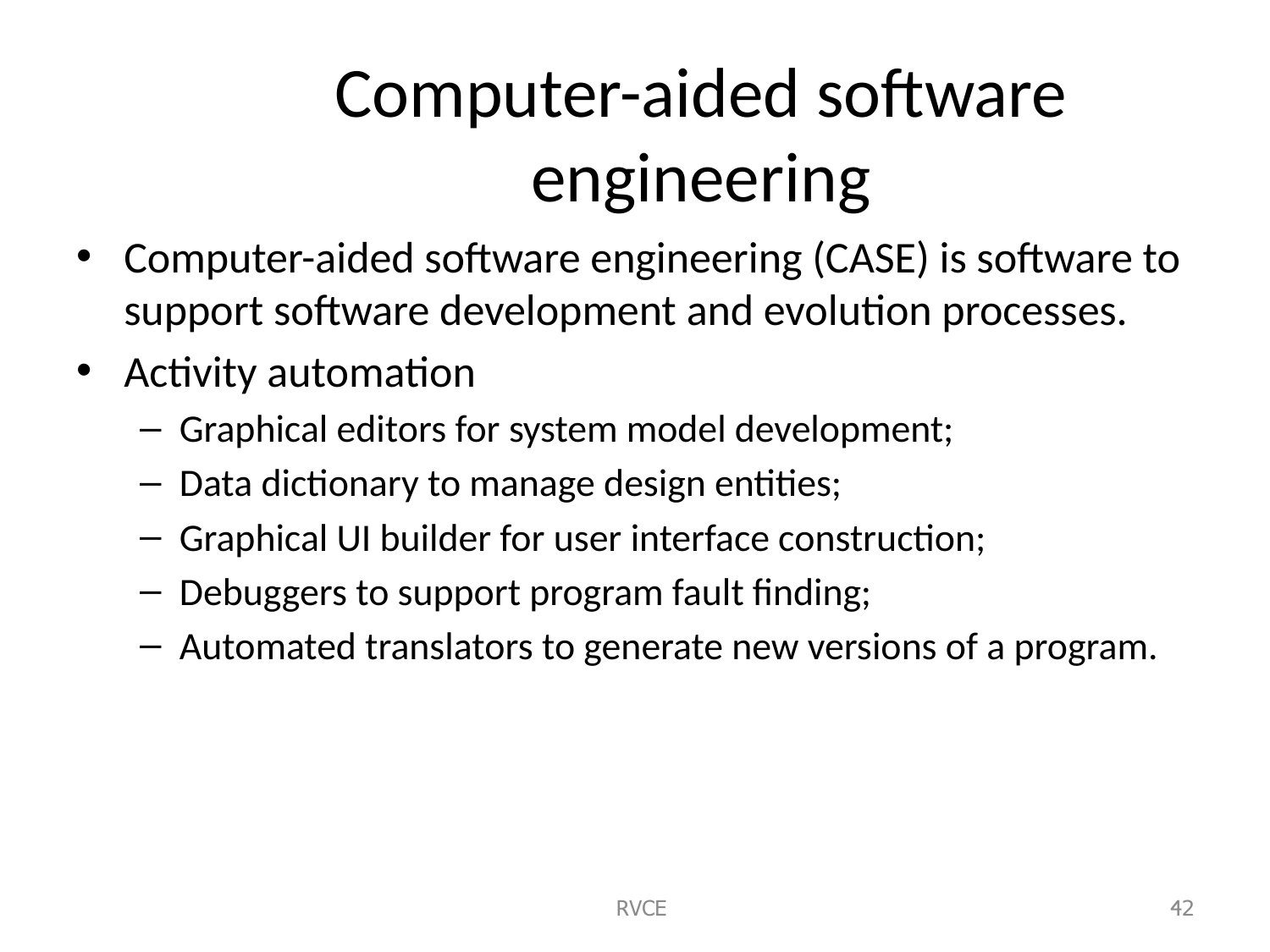

# Computer-aided software engineering
Computer-aided software engineering (CASE) is software to support software development and evolution processes.
Activity automation
Graphical editors for system model development;
Data dictionary to manage design entities;
Graphical UI builder for user interface construction;
Debuggers to support program fault finding;
Automated translators to generate new versions of a program.
      RVCE
42